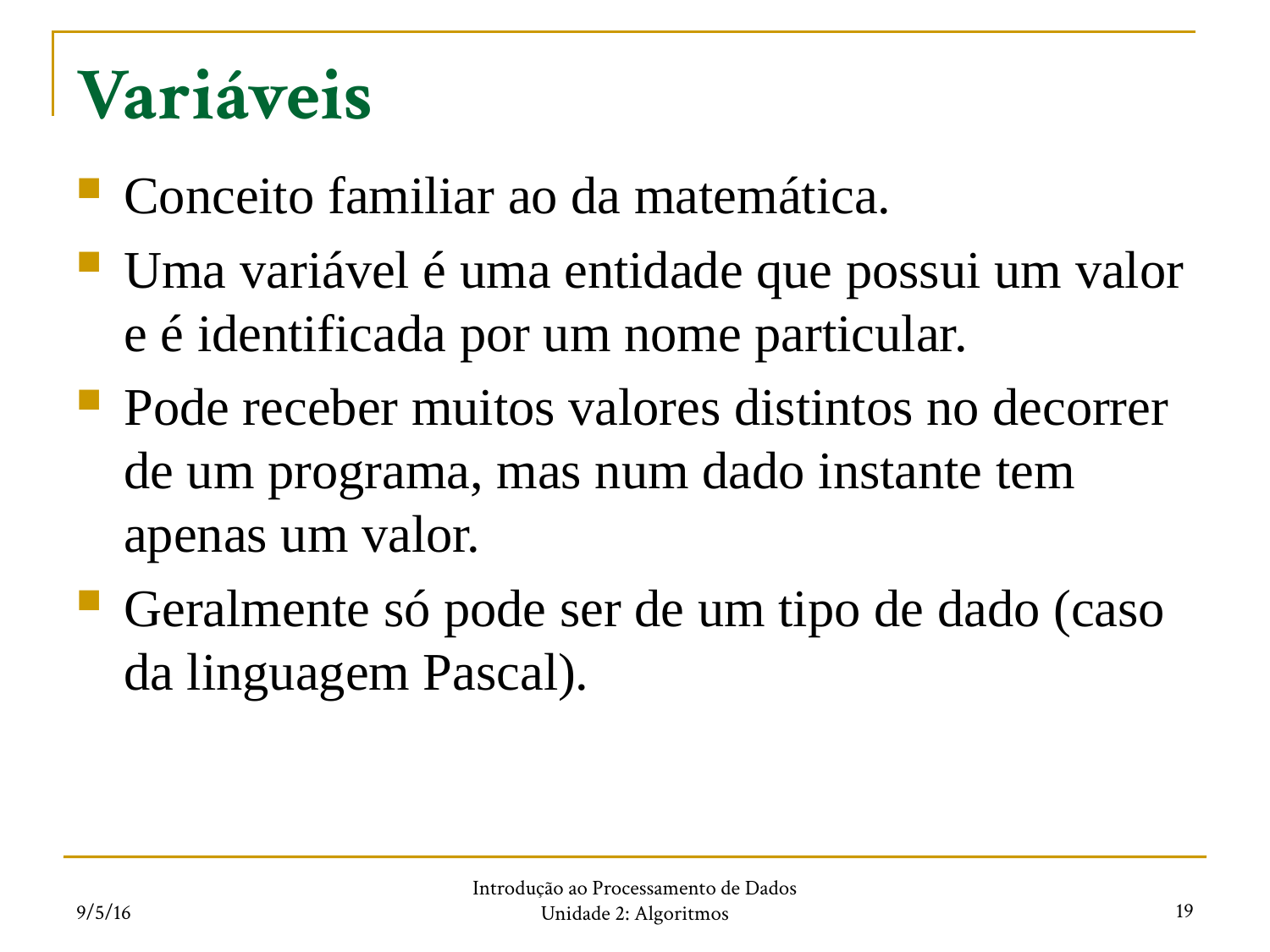

# Variáveis
Conceito familiar ao da matemática.
Uma variável é uma entidade que possui um valor e é identificada por um nome particular.
Pode receber muitos valores distintos no decorrer de um programa, mas num dado instante tem apenas um valor.
Geralmente só pode ser de um tipo de dado (caso da linguagem Pascal).

9/5/16
19
Introdução ao Processamento de Dados
Unidade 2: Algoritmos